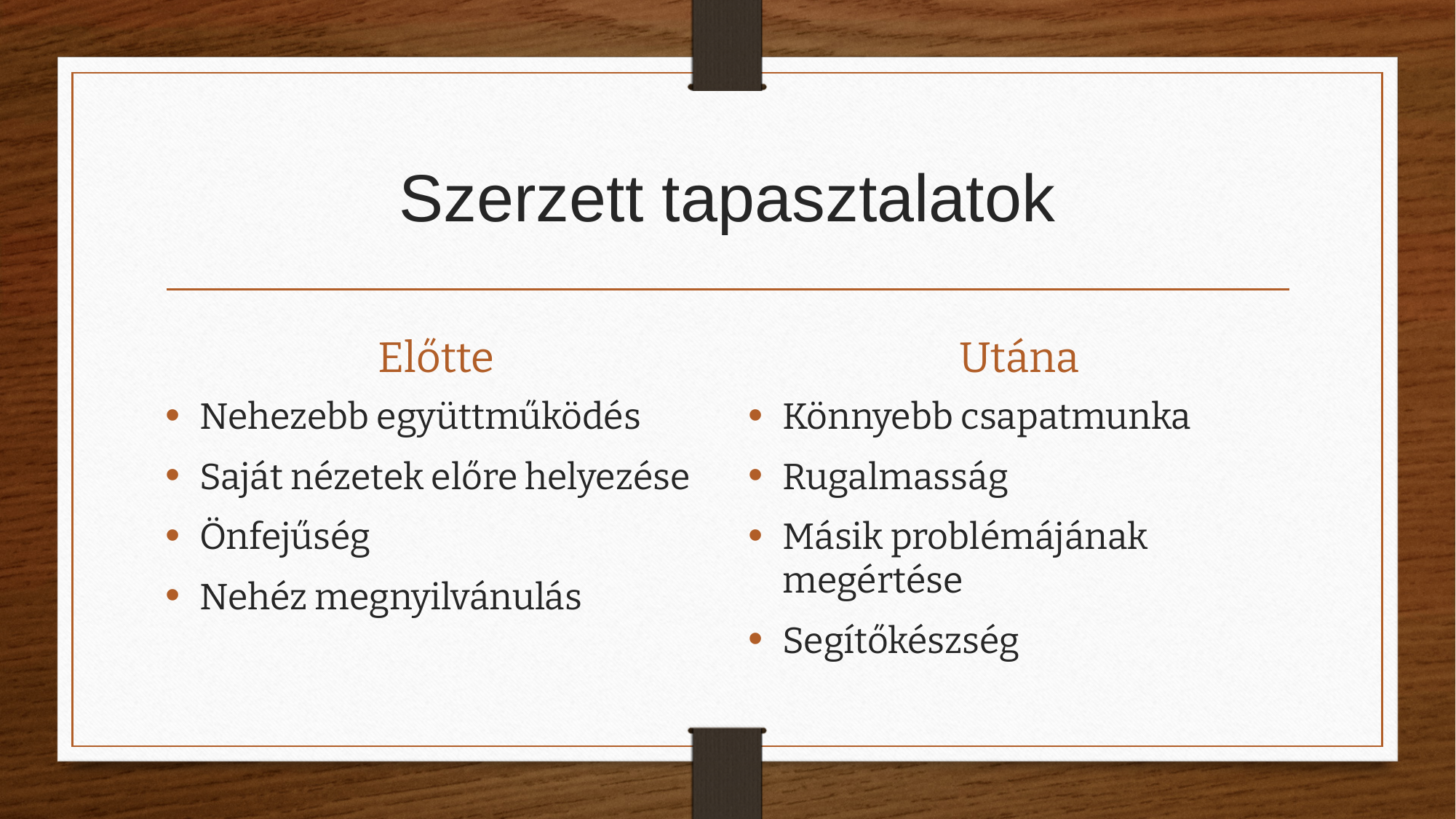

# Szerzett tapasztalatok
Előtte
Utána
Nehezebb együttműködés
Saját nézetek előre helyezése
Önfejűség
Nehéz megnyilvánulás
Könnyebb csapatmunka
Rugalmasság
Másik problémájának megértése
Segítőkészség